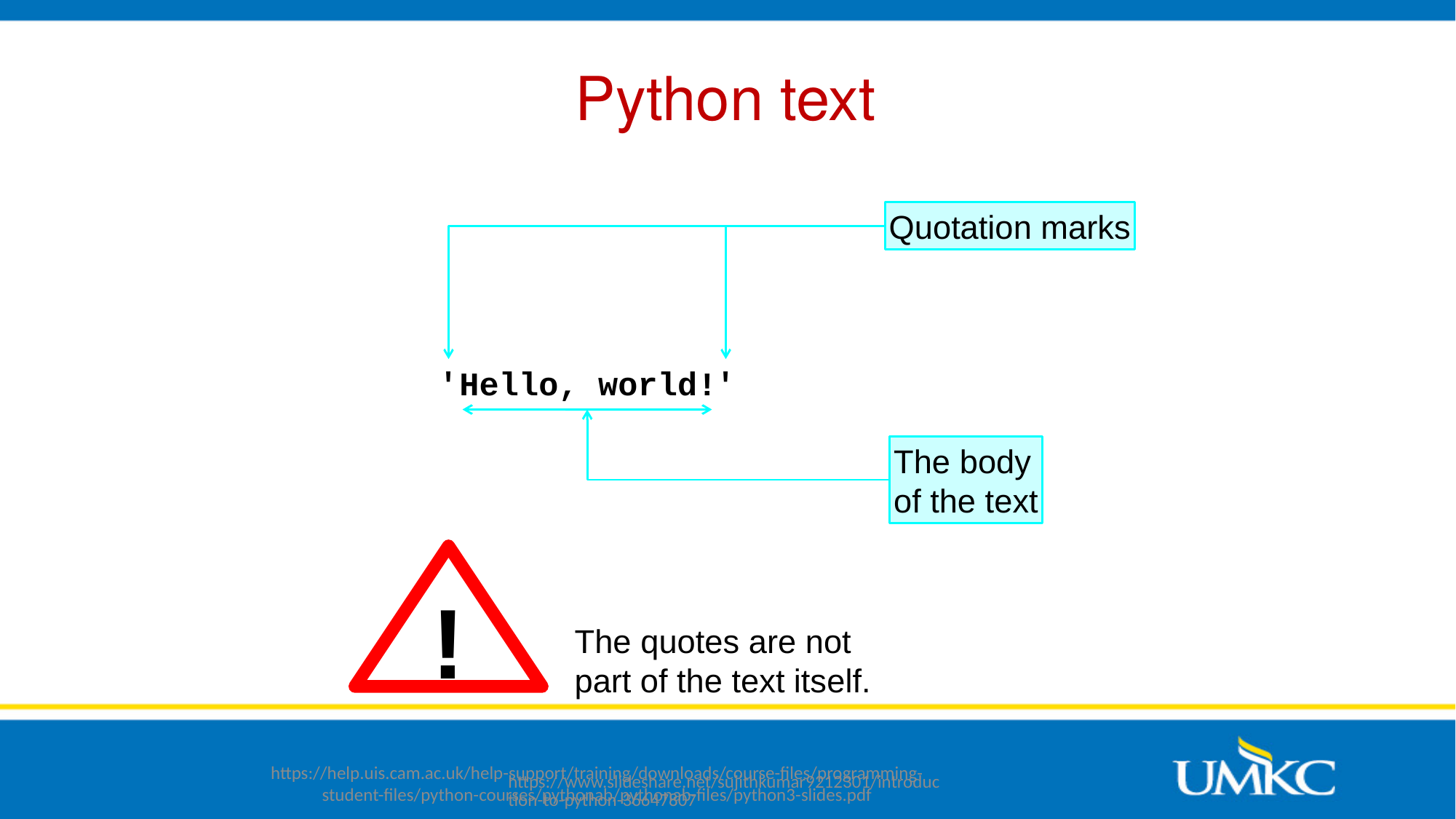

Python text
Quotation marks
'
Hello, world!
'

The body
of the text
!
The quotes are not
part of the text itself.
https://help.uis.cam.ac.uk/help-support/training/downloads/course-files/programming-student-files/python-courses/pythonab/pythonab-files/python3-slides.pdf
https://www.slideshare.net/sujithkumar9212301/introduction-to-python-36647807